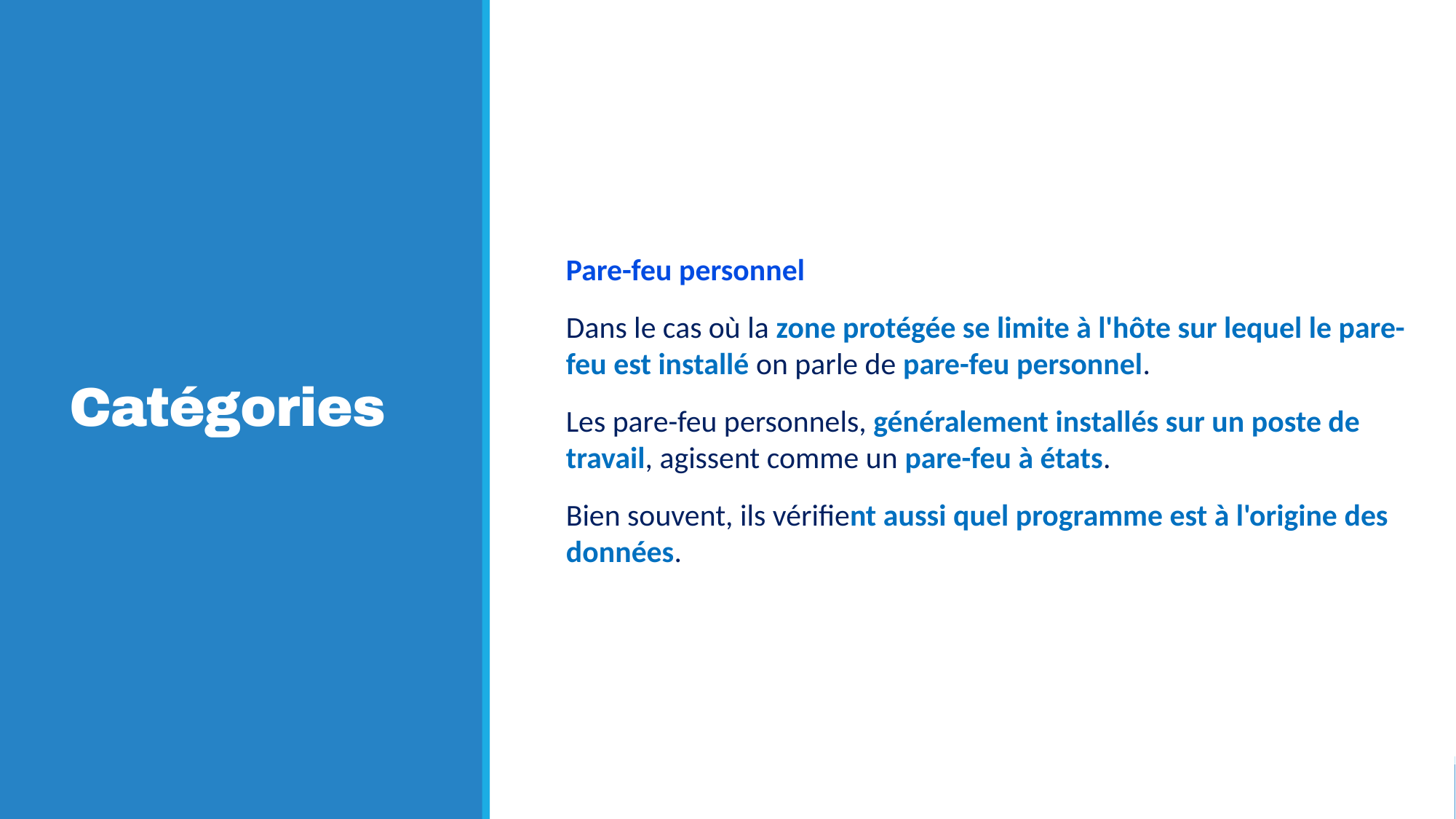

# Catégories
Pare-feu personnel
Dans le cas où la zone protégée se limite à l'hôte sur lequel le pare-feu est installé on parle de pare-feu personnel.
Les pare-feu personnels, généralement installés sur un poste de travail, agissent comme un pare-feu à états.
Bien souvent, ils vérifient aussi quel programme est à l'origine des données.